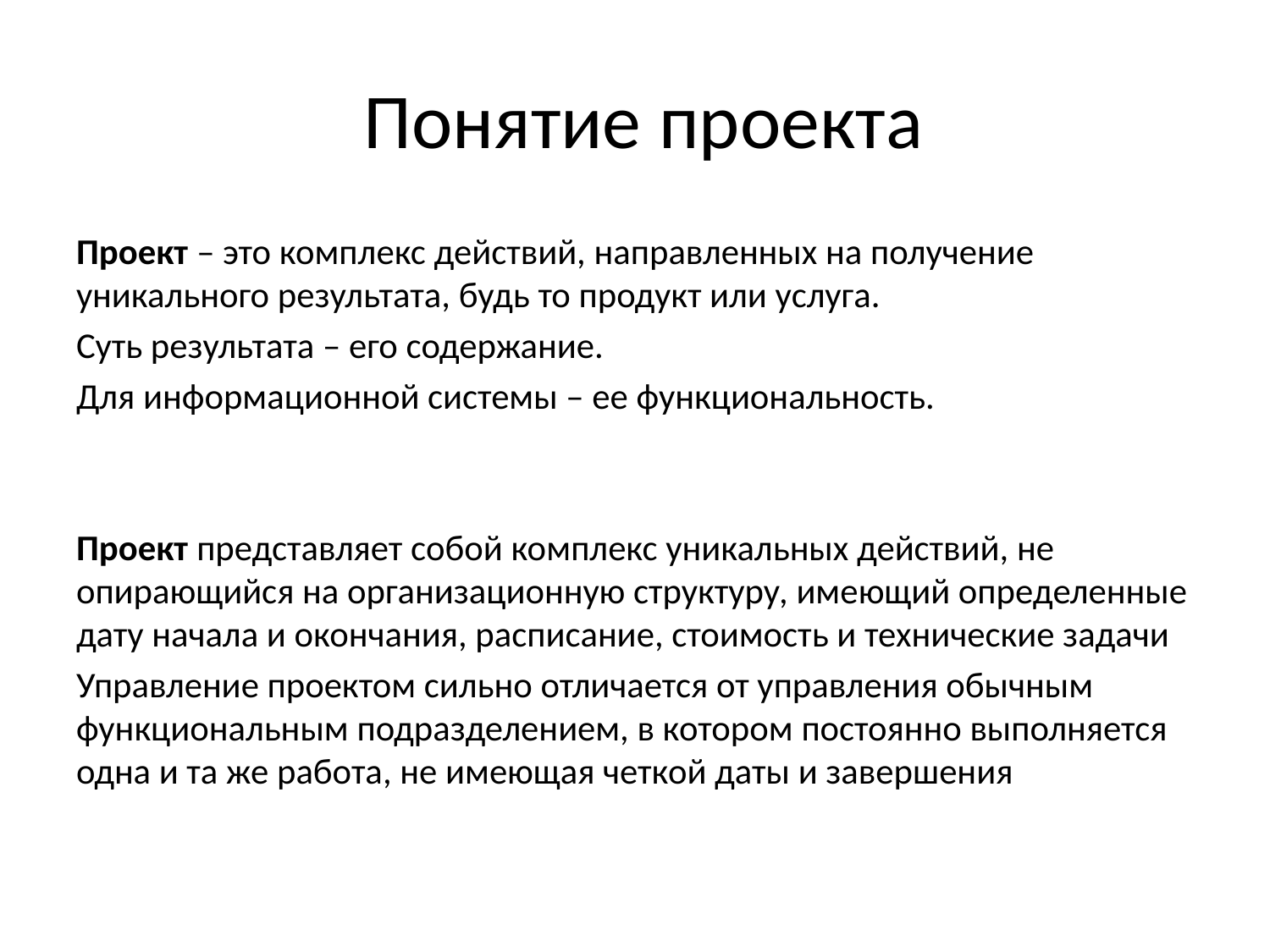

# Понятие проекта
Проект – это комплекс действий, направленных на получение уникального результата, будь то продукт или услуга.
Суть результата – его содержание.
Для информационной системы – ее функциональность.

Проект представляет собой комплекс уникальных действий, не опирающийся на организационную структуру, имеющий определенные дату начала и окончания, расписание, стоимость и технические задачи
Управление проектом сильно отличается от управления обычным функциональным подразделением, в котором постоянно выполняется одна и та же работа, не имеющая четкой даты и завершения